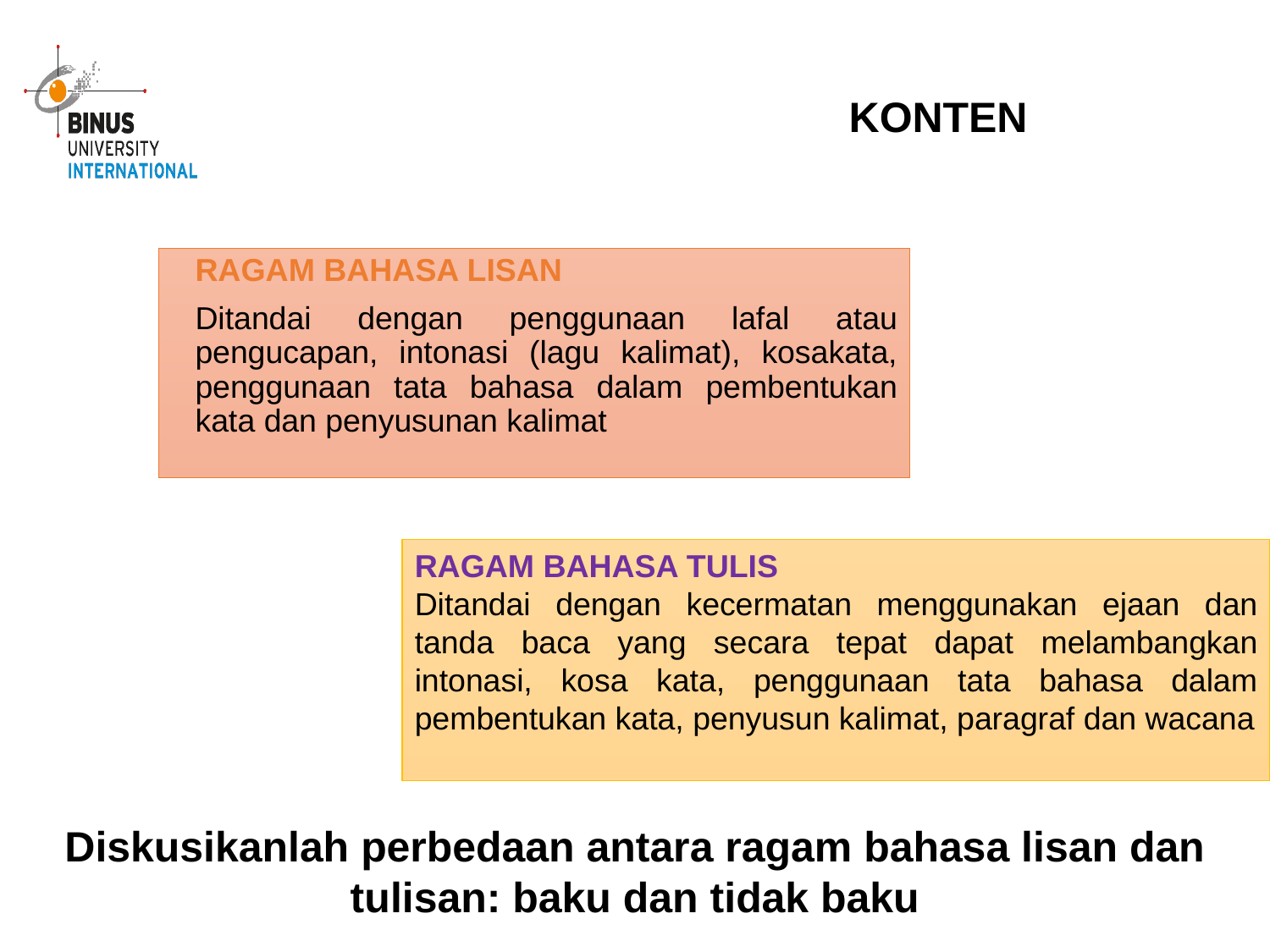

KONTEN
	RAGAM BAHASA LISAN
	Ditandai dengan penggunaan lafal atau pengucapan, intonasi (lagu kalimat), kosakata, penggunaan tata bahasa dalam pembentukan kata dan penyusunan kalimat

RAGAM BAHASA TULIS
Ditandai dengan kecermatan menggunakan ejaan dan tanda baca yang secara tepat dapat melambangkan intonasi, kosa kata, penggunaan tata bahasa dalam pembentukan kata, penyusun kalimat, paragraf dan wacana

Diskusikanlah perbedaan antara ragam bahasa lisan dan tulisan: baku dan tidak baku